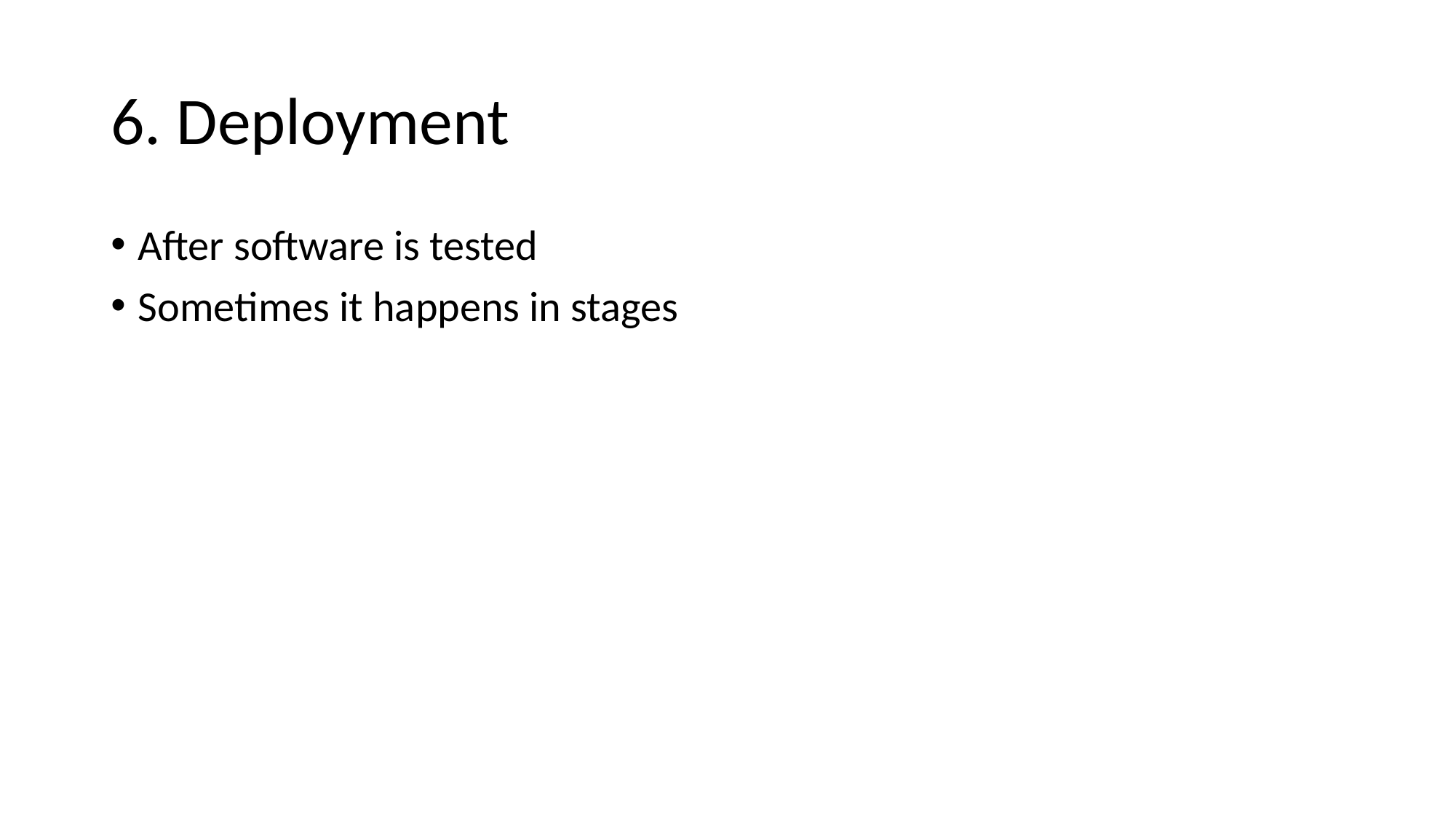

# 6. Deployment
After software is tested
Sometimes it happens in stages